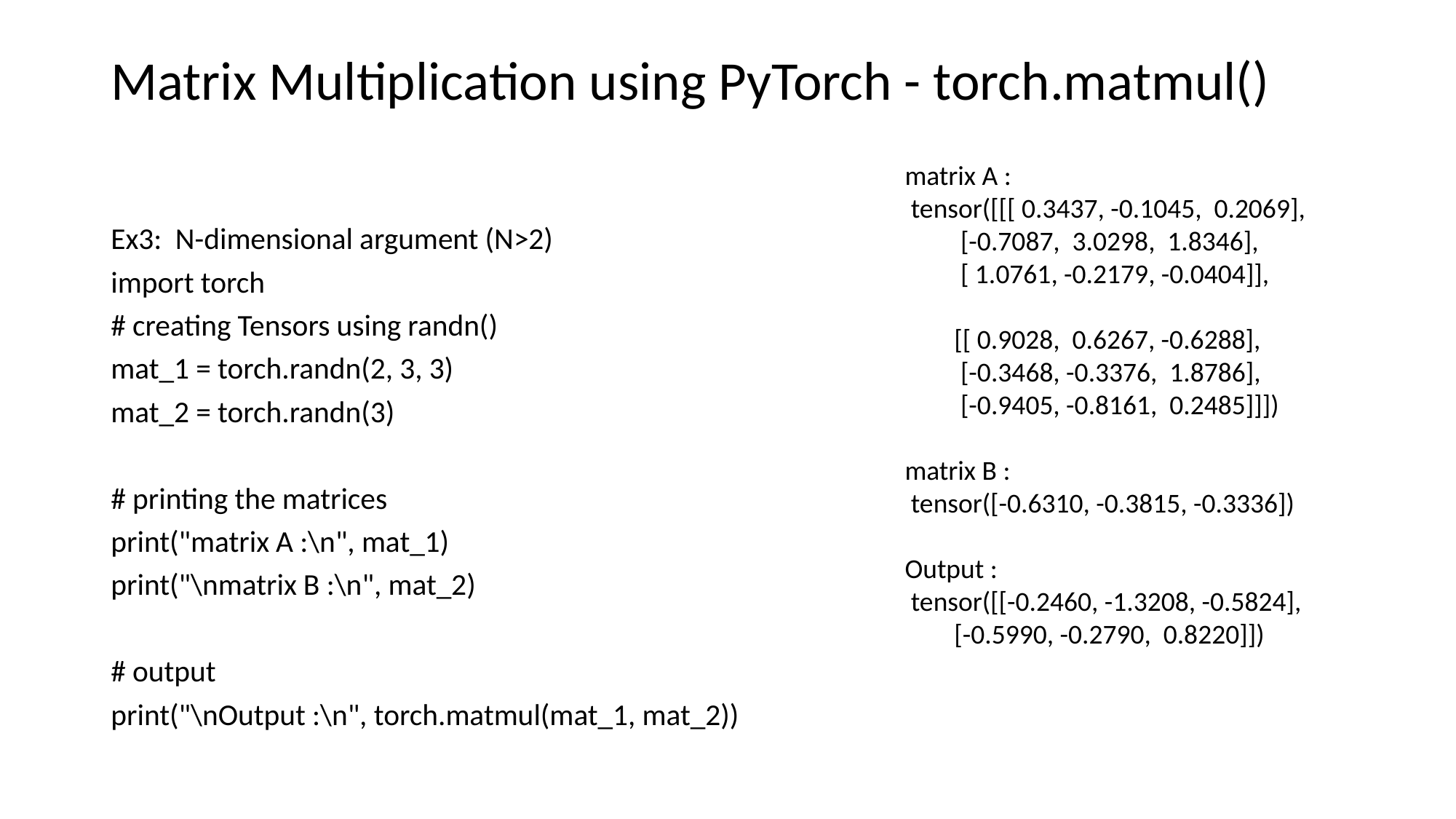

# Matrix Multiplication using PyTorch - torch.matmul()
matrix A :
 tensor([[[ 0.3437, -0.1045,  0.2069],
         [-0.7087,  3.0298,  1.8346],
         [ 1.0761, -0.2179, -0.0404]],

        [[ 0.9028,  0.6267, -0.6288],
         [-0.3468, -0.3376,  1.8786],
         [-0.9405, -0.8161,  0.2485]]])

matrix B :
 tensor([-0.6310, -0.3815, -0.3336])

Output :
 tensor([[-0.2460, -1.3208, -0.5824],
        [-0.5990, -0.2790,  0.8220]])
Ex3:  N-dimensional argument (N>2)
import torch
# creating Tensors using randn()
mat_1 = torch.randn(2, 3, 3)
mat_2 = torch.randn(3)

# printing the matrices
print("matrix A :\n", mat_1)
print("\nmatrix B :\n", mat_2)

# output
print("\nOutput :\n", torch.matmul(mat_1, mat_2))